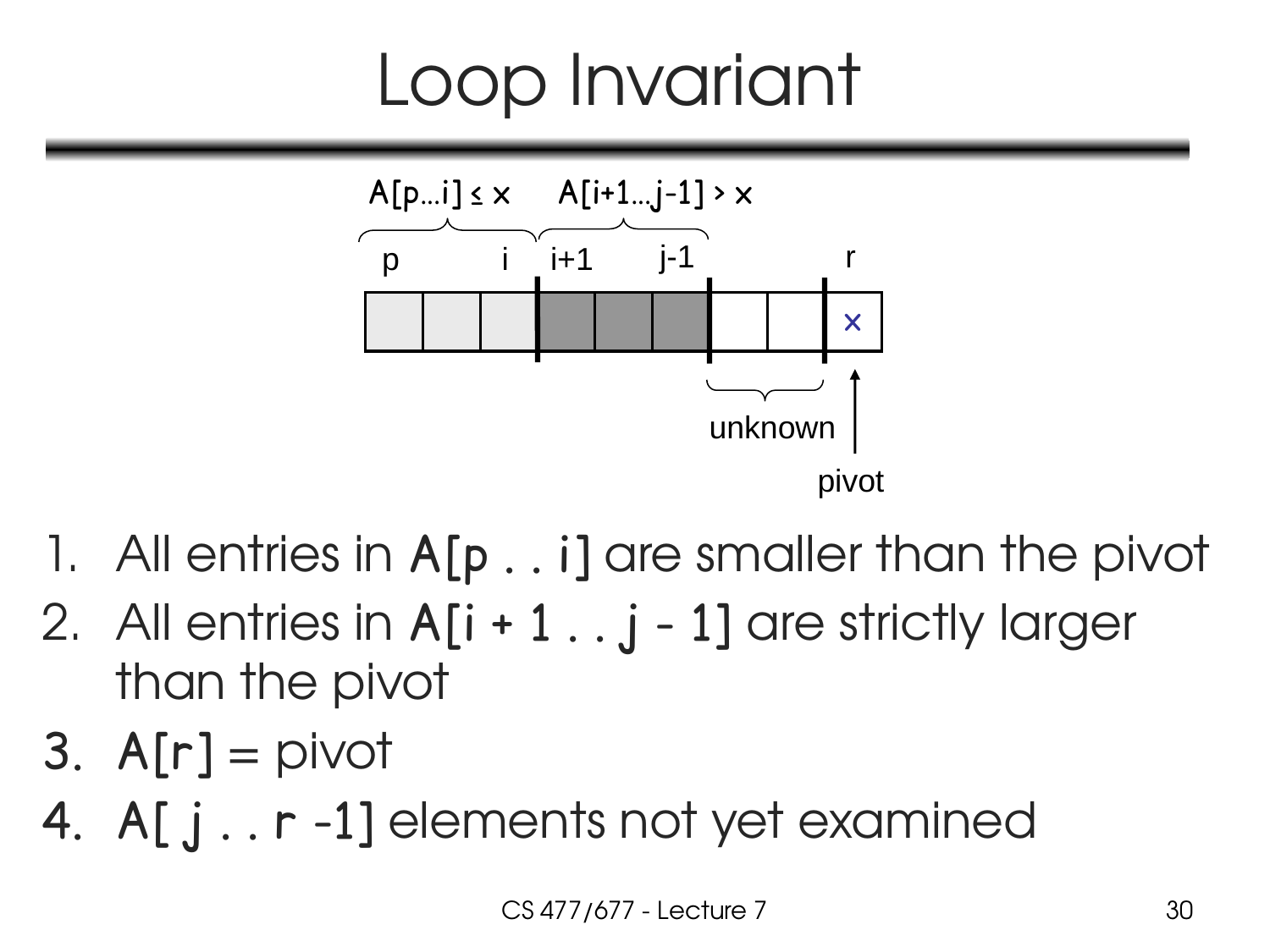

# Loop Invariant

A[p…i] ≤ x
A[i+1…j-1] > x
j-1
r
p
i
i+1

x

unknown
pivot
All entries in A[p . . i] are smaller than the pivot
All entries in A[i + 1 . . j - 1] are strictly larger than the pivot
A[r] = pivot
A[ j . . r -1] elements not yet examined
CS 477/677 - Lecture 7
30